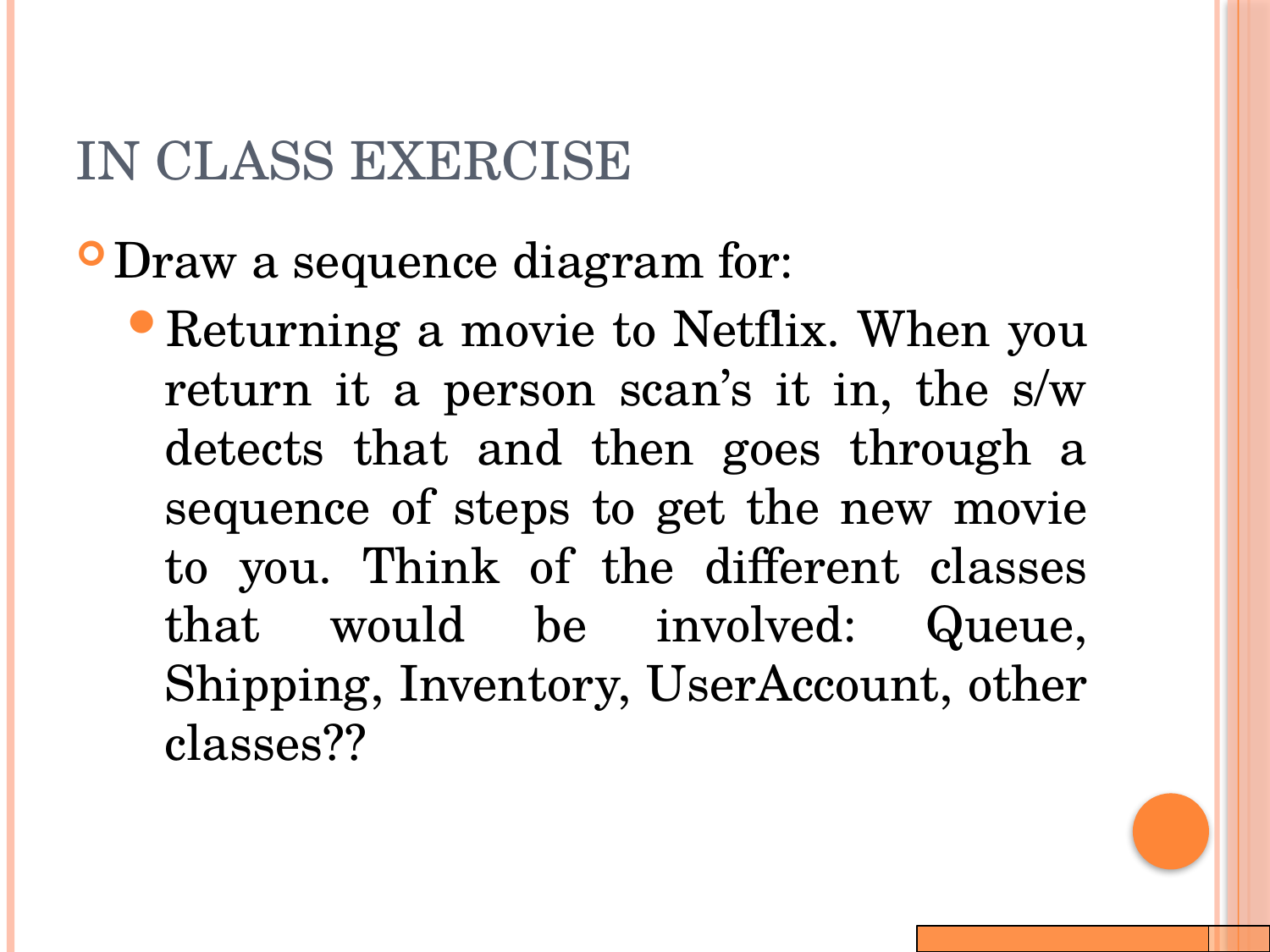

# In class exercise
Draw a sequence diagram for:
Returning a movie to Netflix. When you return it a person scan’s it in, the s/w detects that and then goes through a sequence of steps to get the new movie to you. Think of the different classes that would be involved: Queue, Shipping, Inventory, UserAccount, other classes??